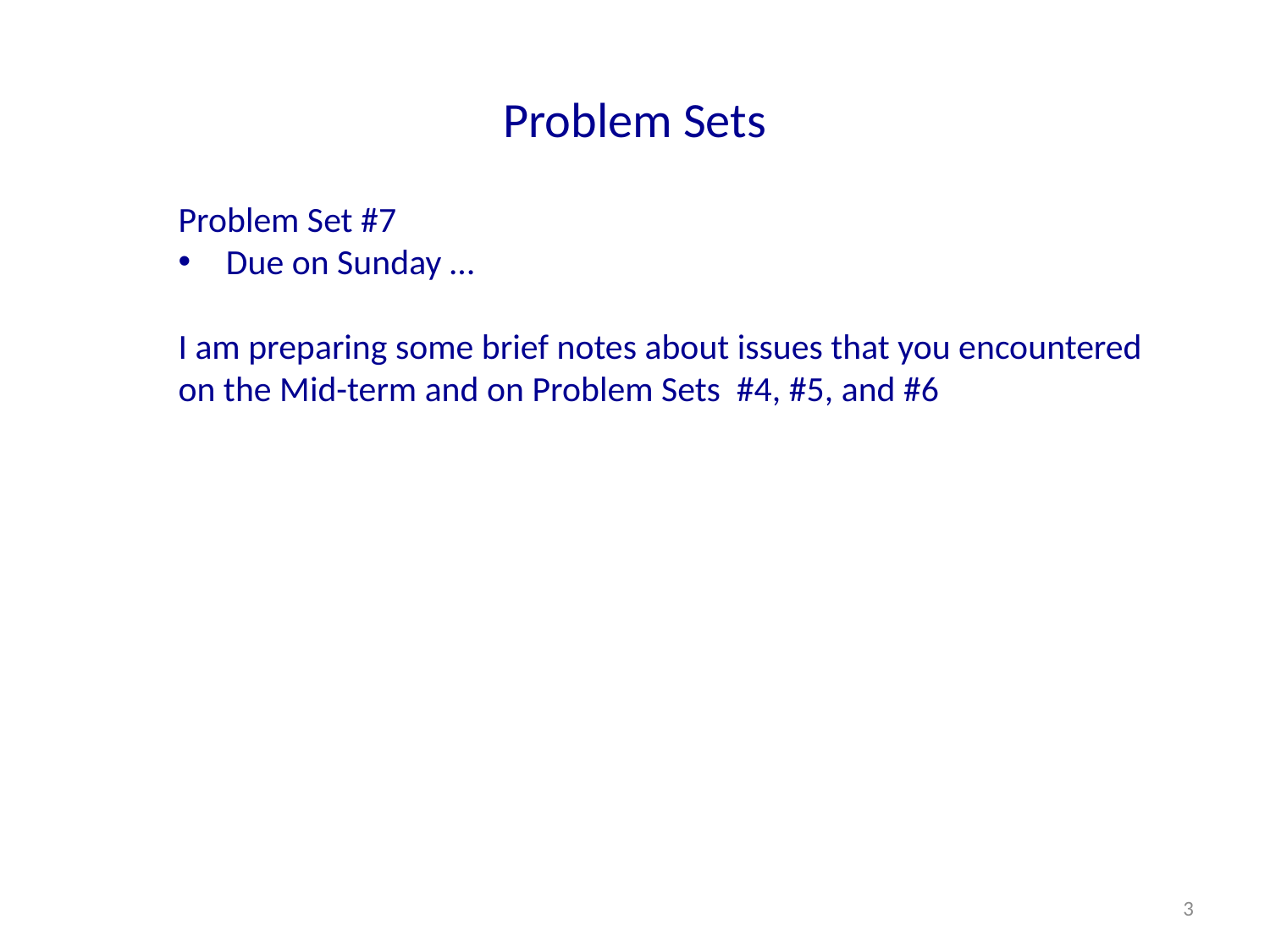

# Problem Sets
Problem Set #7
Due on Sunday …

I am preparing some brief notes about issues that you encountered on the Mid-term and on Problem Sets  #4, #5, and #6
3